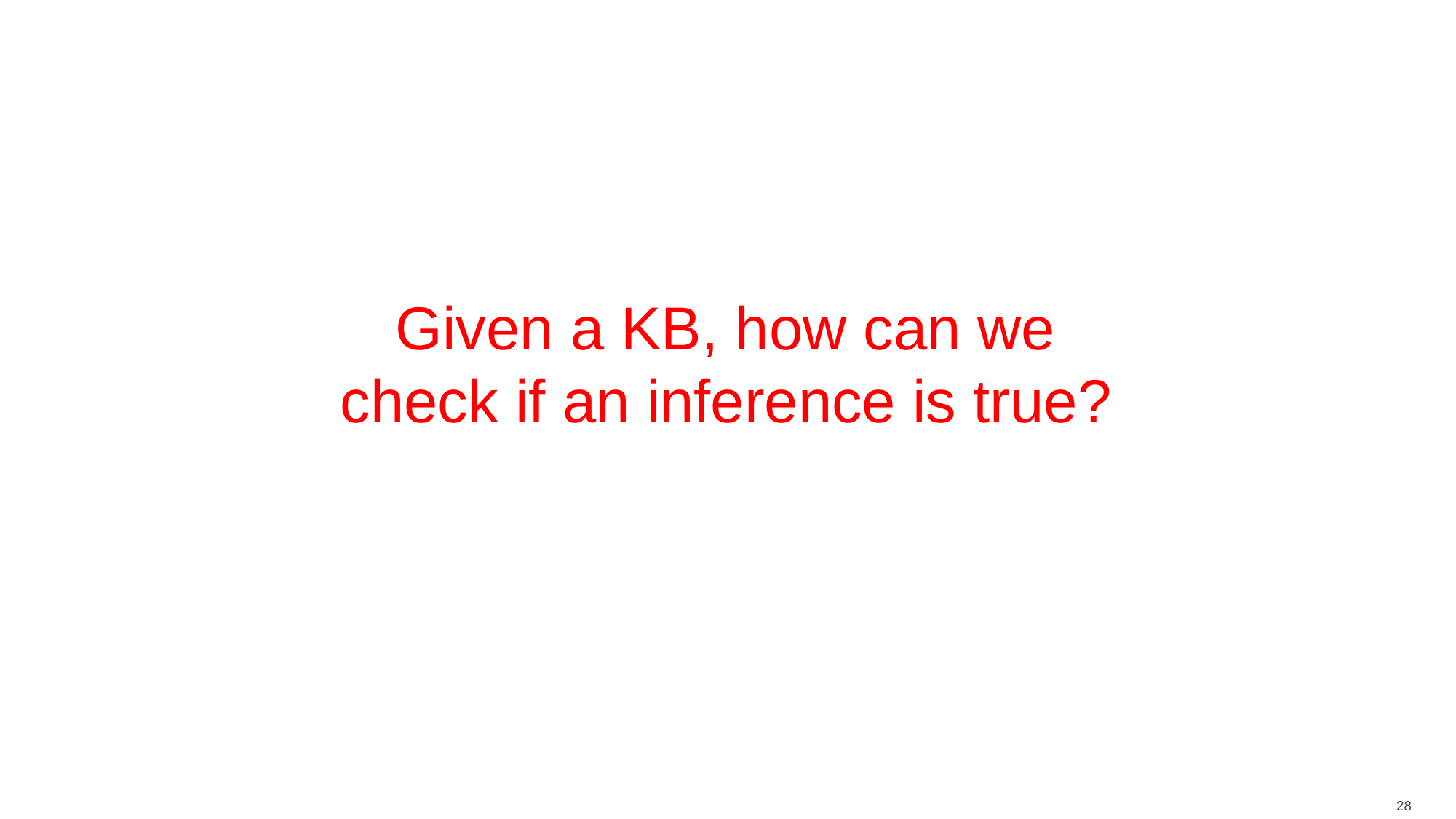

Given a KB, how can we check if an inference is true?
28